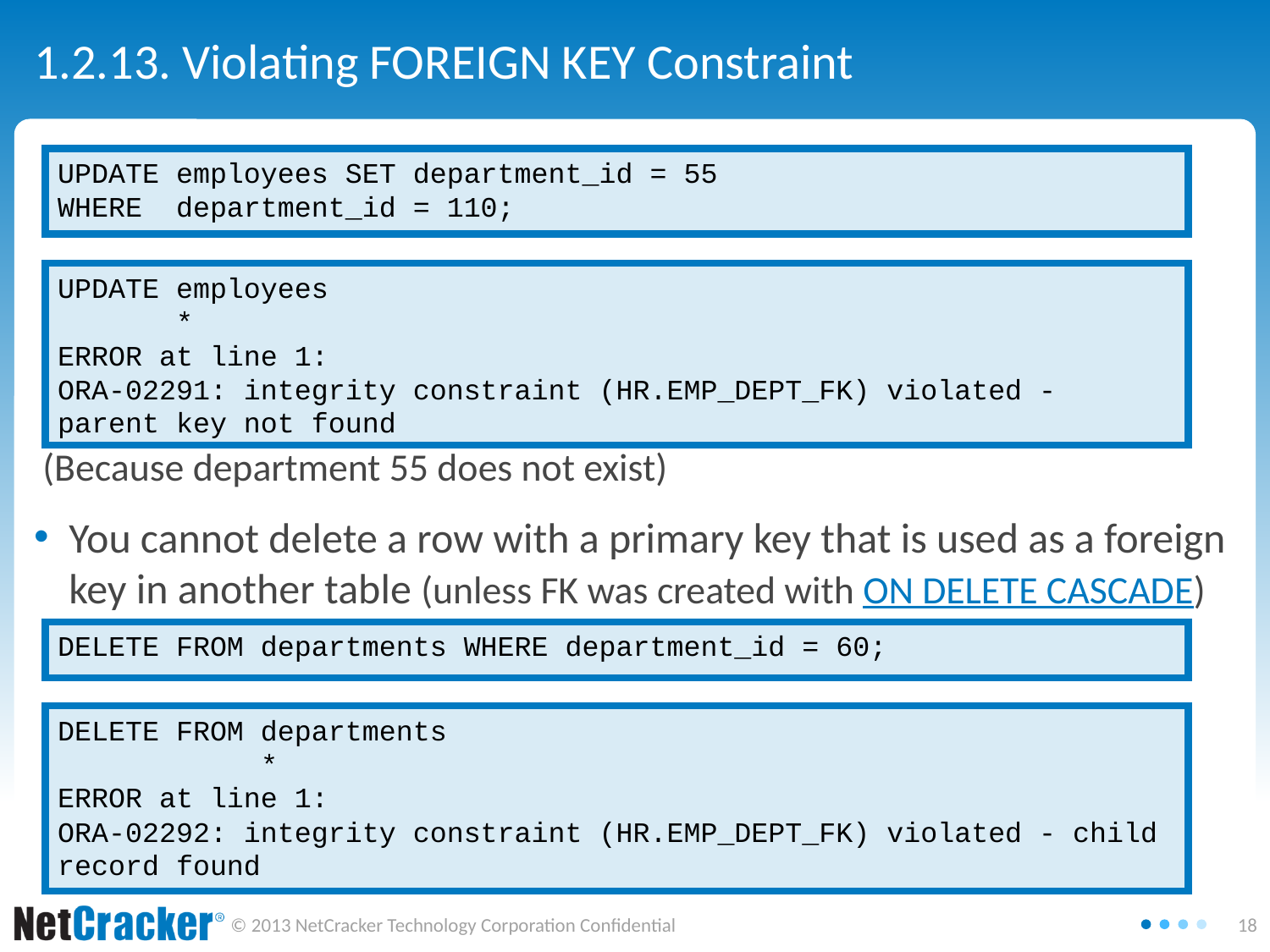

# 1.2.13. Violating FOREIGN KEY Constraint

 (Because department 55 does not exist)
You cannot delete a row with a primary key that is used as a foreign key in another table (unless FK was created with ON DELETE CASCADE)

UPDATE employees SET department_id = 55
WHERE  department_id = 110;
UPDATE employees
       *
ERROR at line 1:
ORA-02291: integrity constraint (HR.EMP_DEPT_FK) violated -
parent key not found
DELETE FROM departments WHERE department_id = 60;
DELETE FROM departments
            *
ERROR at line 1:
ORA-02292: integrity constraint (HR.EMP_DEPT_FK) violated - child record found